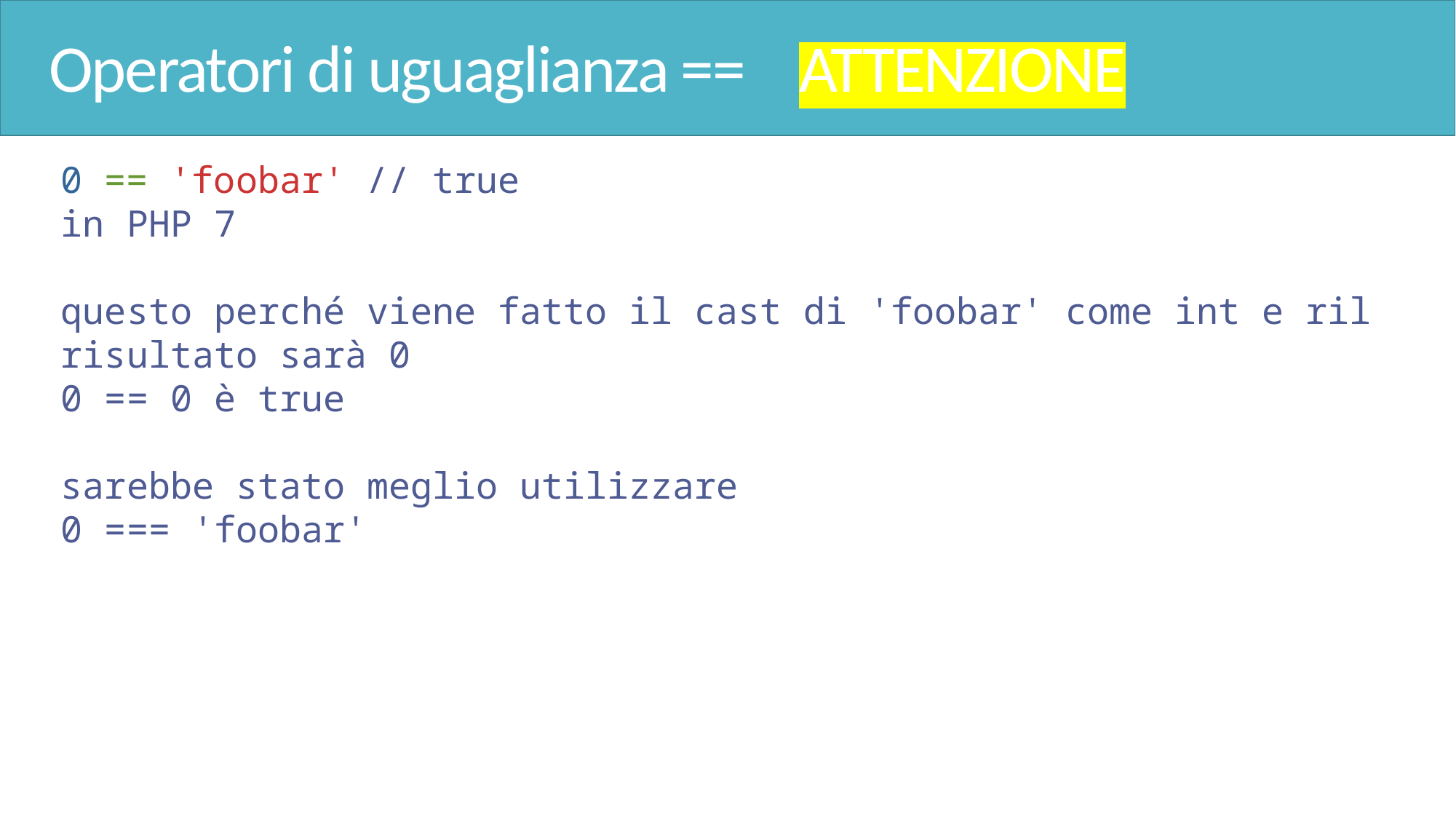

# Operatori di uguaglianza ==    ATTENZIONE
0 == 'foobar' // true
in PHP 7

questo perché viene fatto il cast di 'foobar' come int e ril risultato sarà 0
0 == 0 è true

sarebbe stato meglio utilizzare
0 === 'foobar'